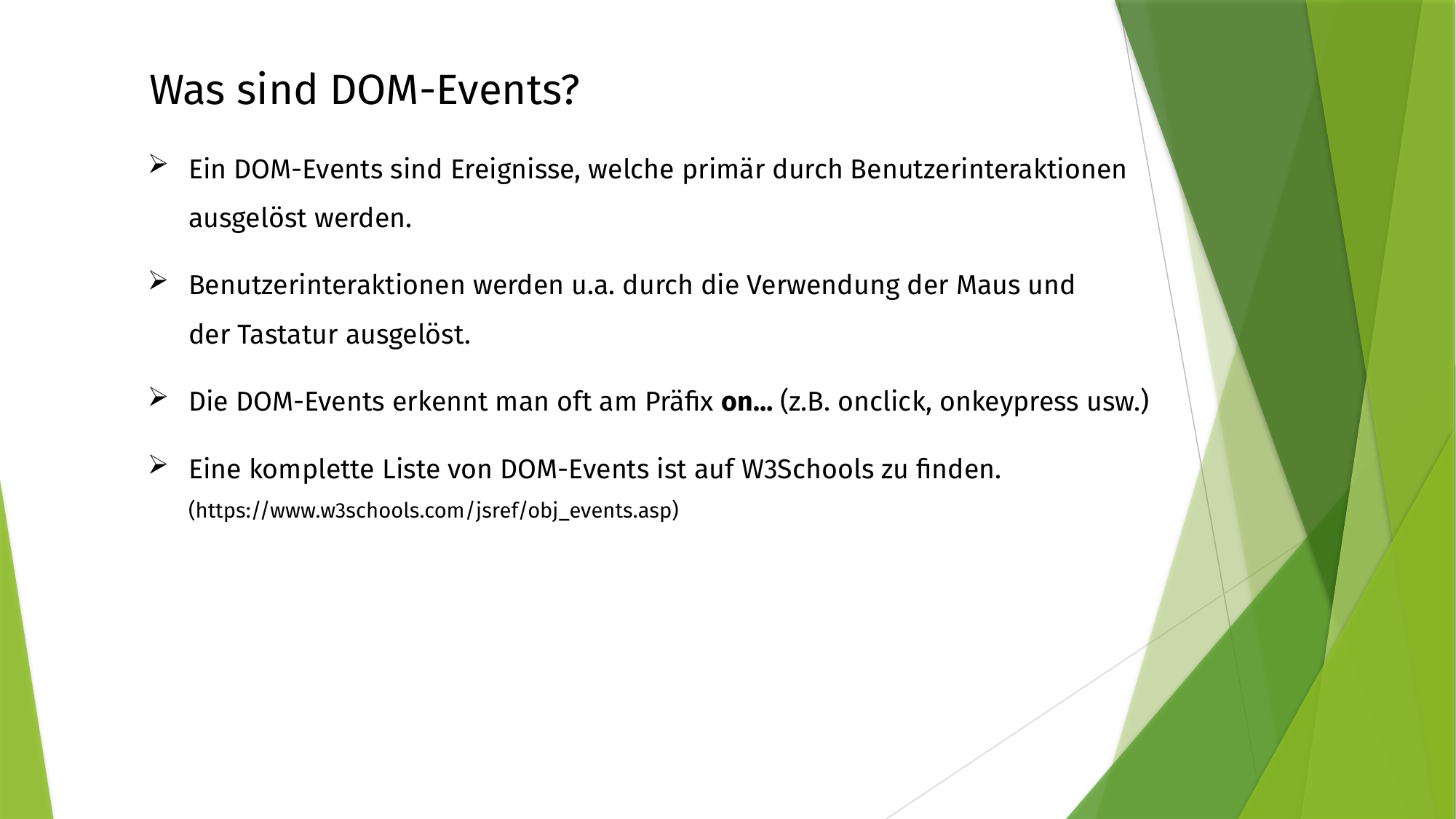

Was sind DOM-Events?
Ein DOM-Events sind Ereignisse, welche primär durch Benutzerinteraktionen ausgelöst werden.
Benutzerinteraktionen werden u.a. durch die Verwendung der Maus und
der Tastatur ausgelöst.
Die DOM-Events erkennt man oft am Präfix on… (z.B. onclick, onkeypress usw.)
Eine komplette Liste von DOM-Events ist auf W3Schools zu finden. (https://www.w3schools.com/jsref/obj_events.asp)